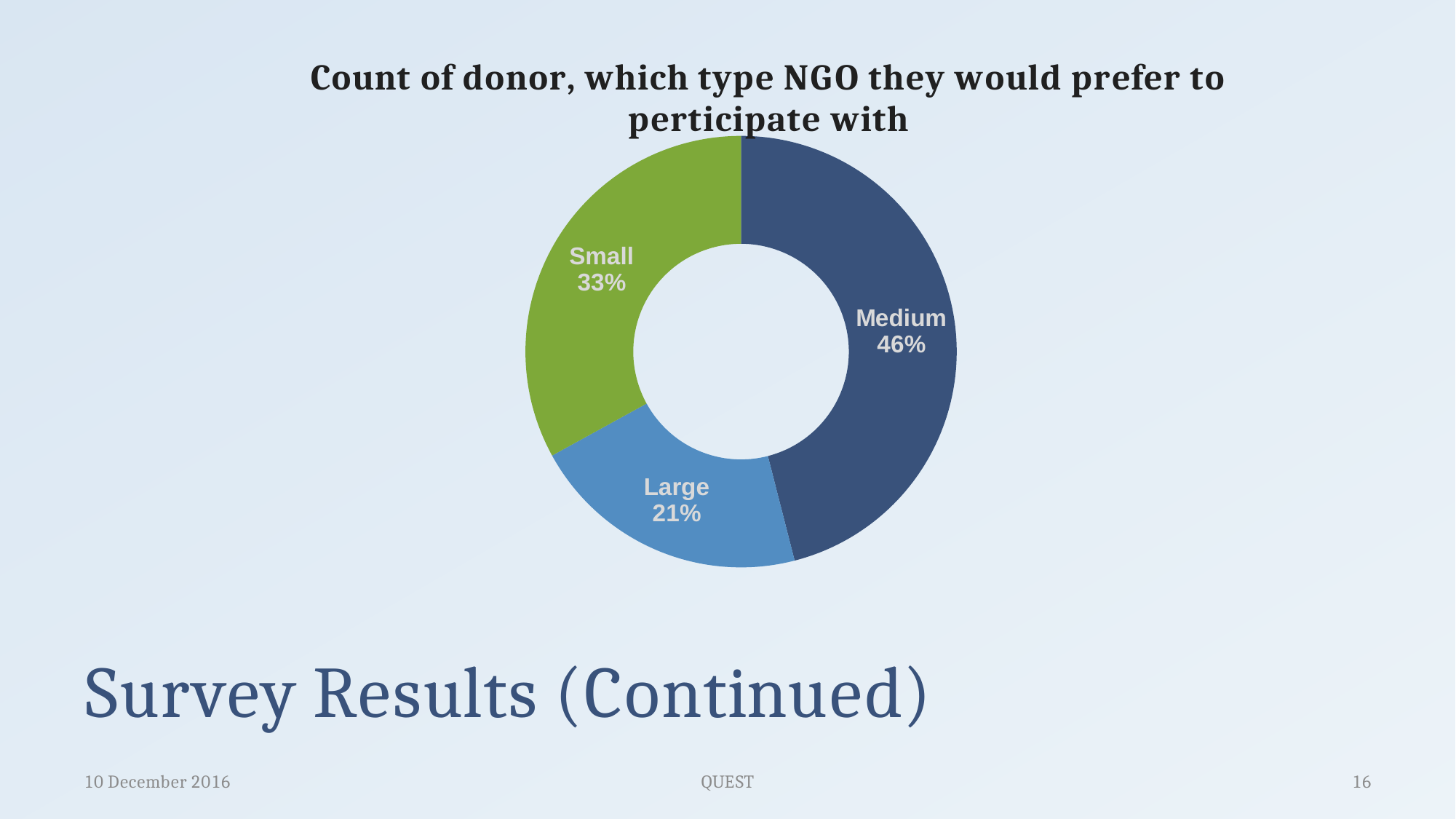

### Chart:

| Category | Count of donor, which type NGO they would prefer to perticipate with |
|---|---|
| Medium | 46.0 |
| Large | 21.0 |
| Small | 33.0 |
# Survey Results (Continued)
10 December 2016
QUEST
16